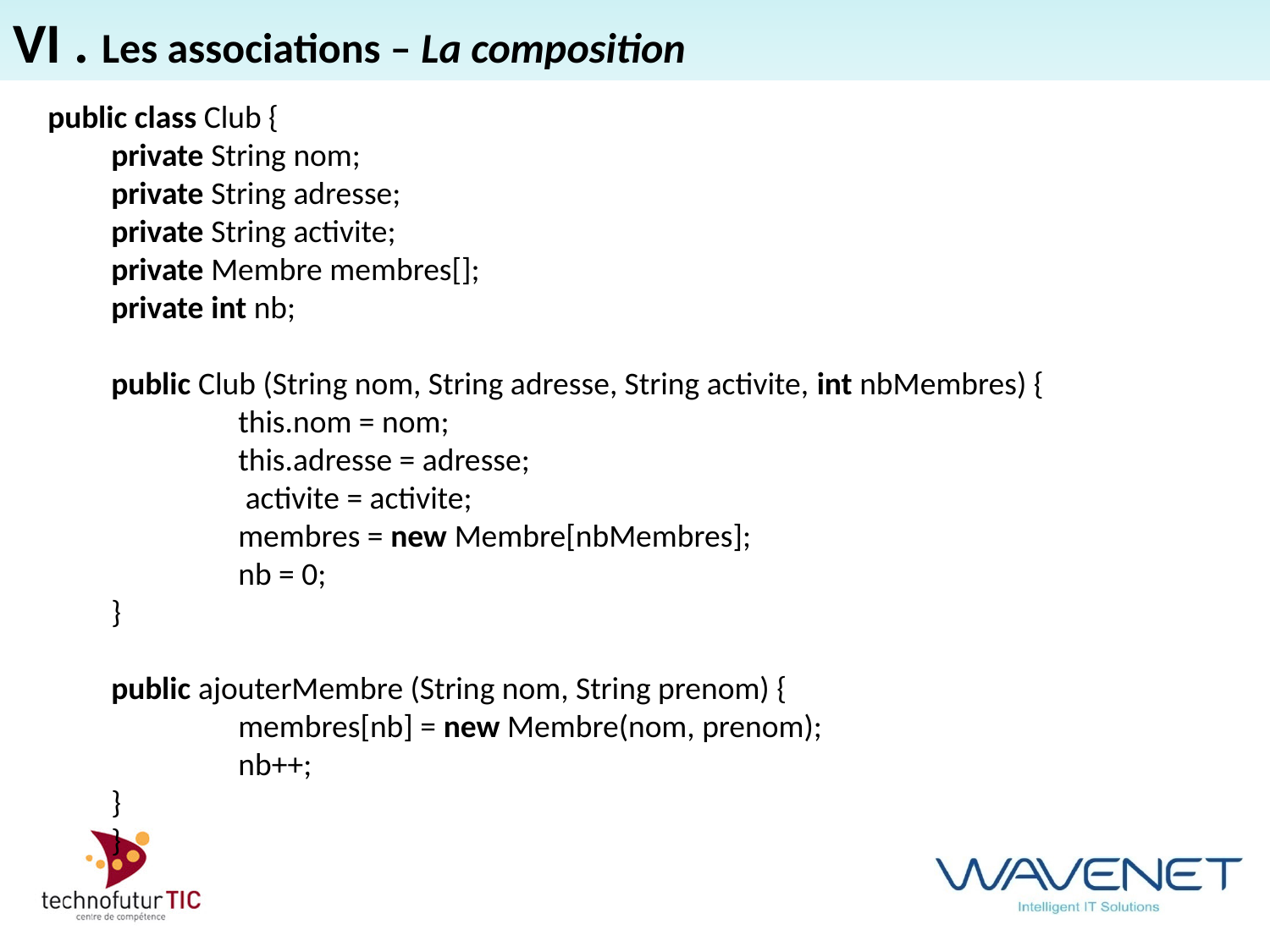

VI . Les associations – La composition
public class Club {
private String nom;
private String adresse;
private String activite;
private Membre membres[];
private int nb;

public Club (String nom, String adresse, String activite, int nbMembres) {
	this.nom = nom;
	this.adresse = adresse;
	 activite = activite;
	membres = new Membre[nbMembres];
	nb = 0;
}

public ajouterMembre (String nom, String prenom) {
	membres[nb] = new Membre(nom, prenom);
	nb++;
}
}
freiner